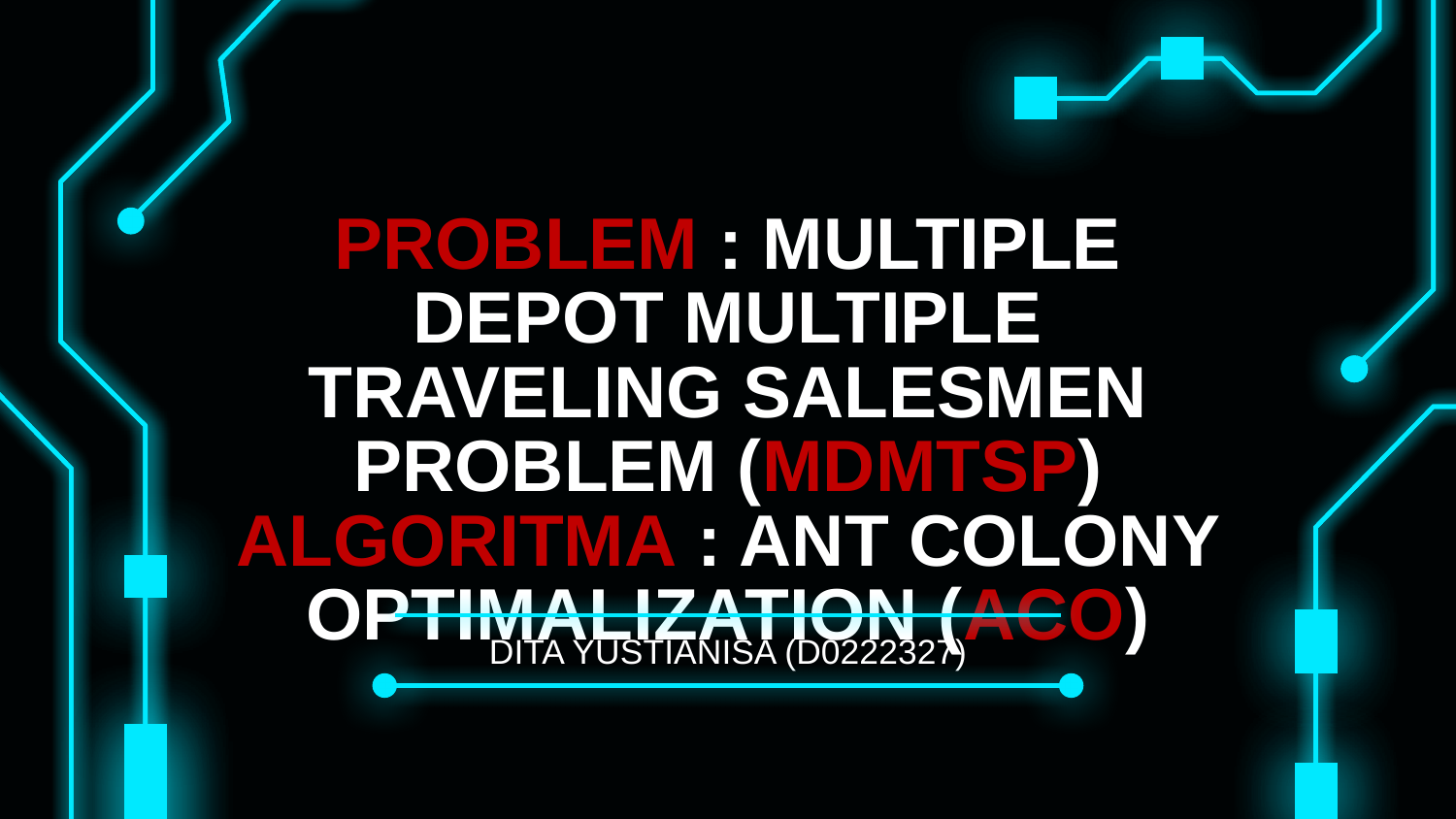

# PROBLEM : MULTIPLE DEPOT MULTIPLE TRAVELING SALESMEN PROBLEM (MDMTSP) ALGORITMA : ANT COLONY OPTIMALIZATION (ACO)
DITA YUSTIANISA (D0222327)